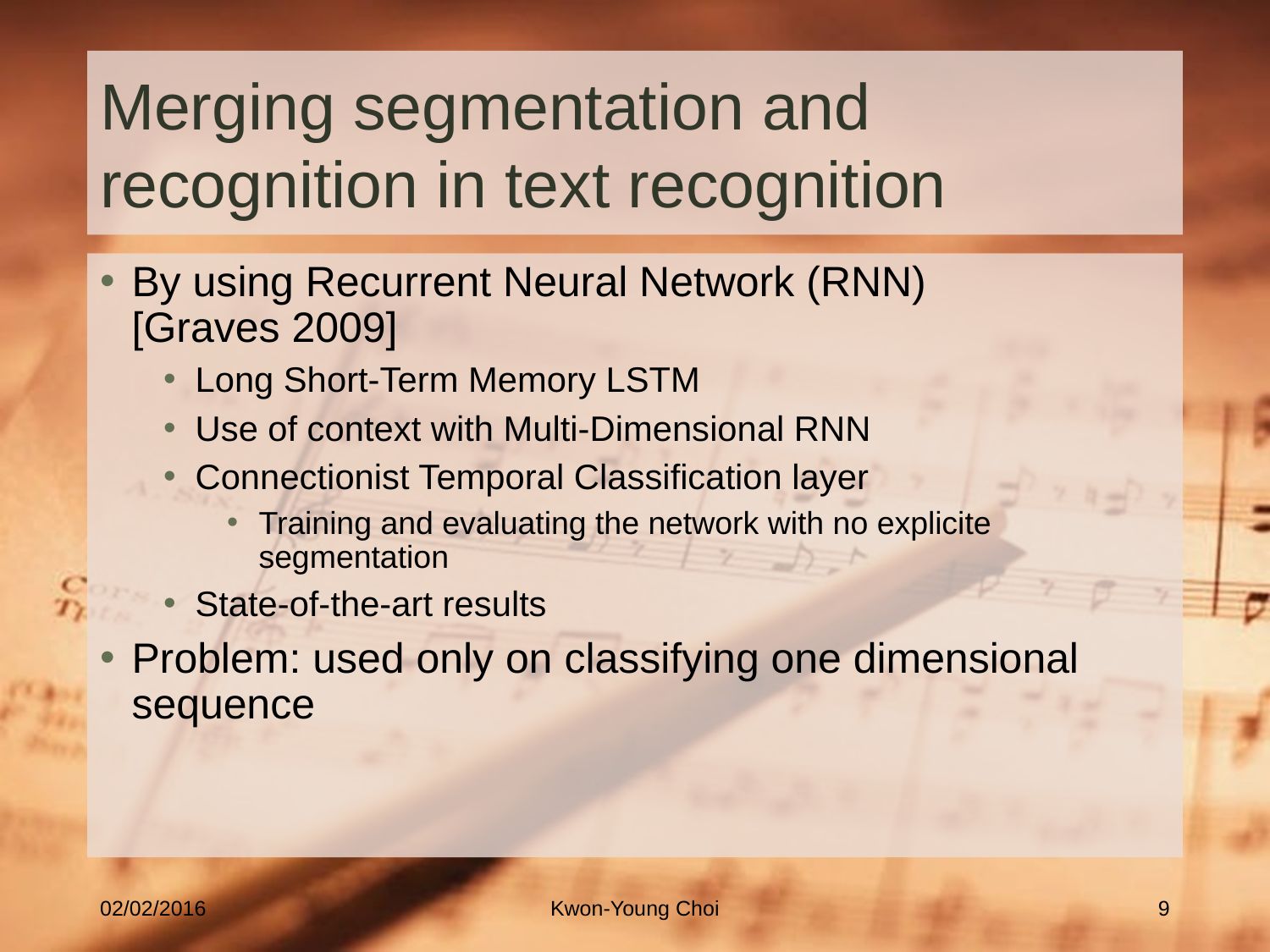

# Merging segmentation and recognition in text recognition
By using Recurrent Neural Network (RNN)
[Graves 2009]
Long Short-Term Memory LSTM
Use of context with Multi-Dimensional RNN
Connectionist Temporal Classification layer
Training and evaluating the network with no explicite segmentation
State-of-the-art results
Problem: used only on classifying one dimensional sequence
02/02/2016
Kwon-Young Choi
9